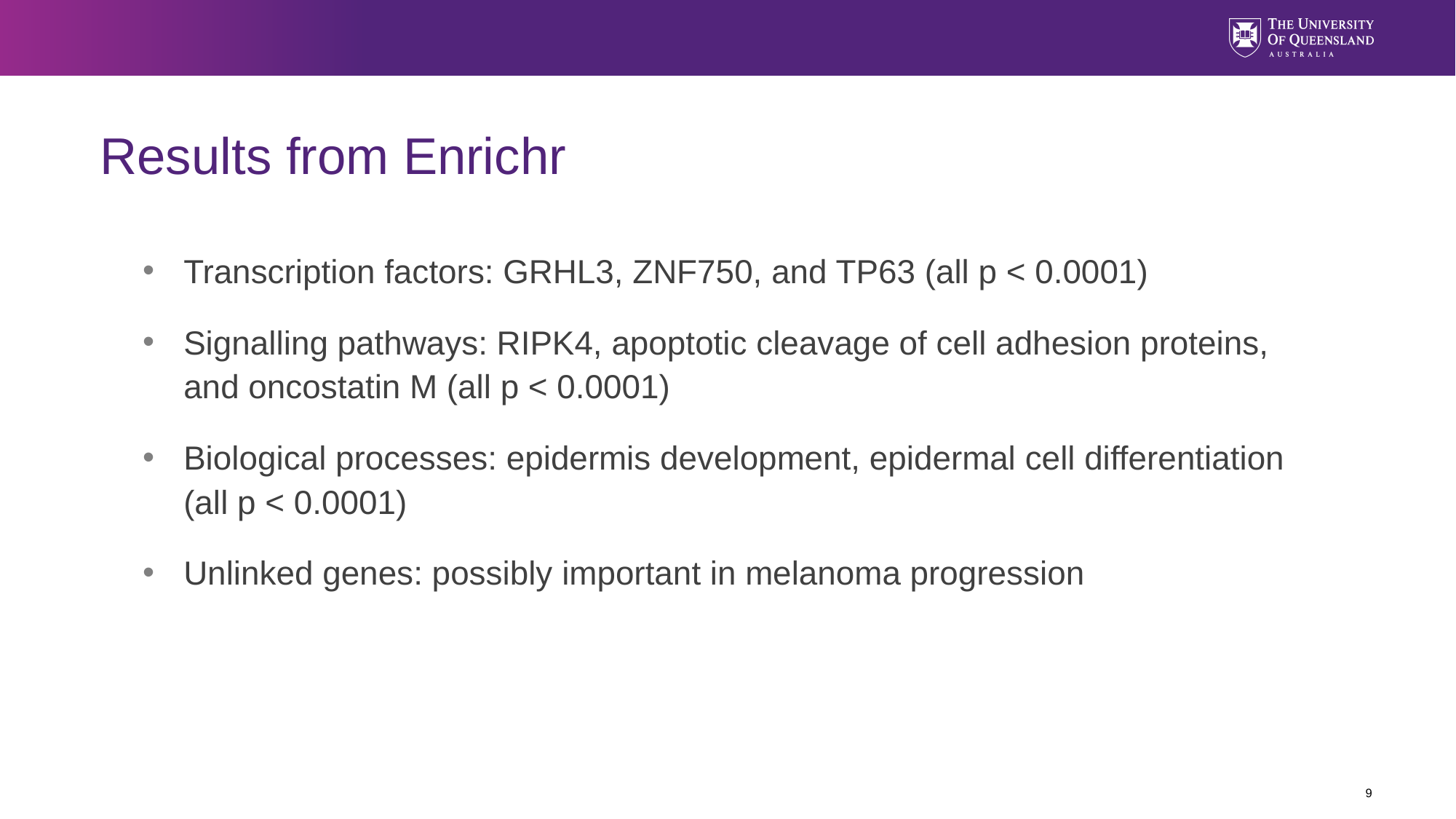

# Results from Enrichr
Transcription factors: GRHL3, ZNF750, and TP63 (all p < 0.0001)
Signalling pathways: RIPK4, apoptotic cleavage of cell adhesion proteins, and oncostatin M (all p < 0.0001)
Biological processes: epidermis development, epidermal cell differentiation (all p < 0.0001)
Unlinked genes: possibly important in melanoma progression
9